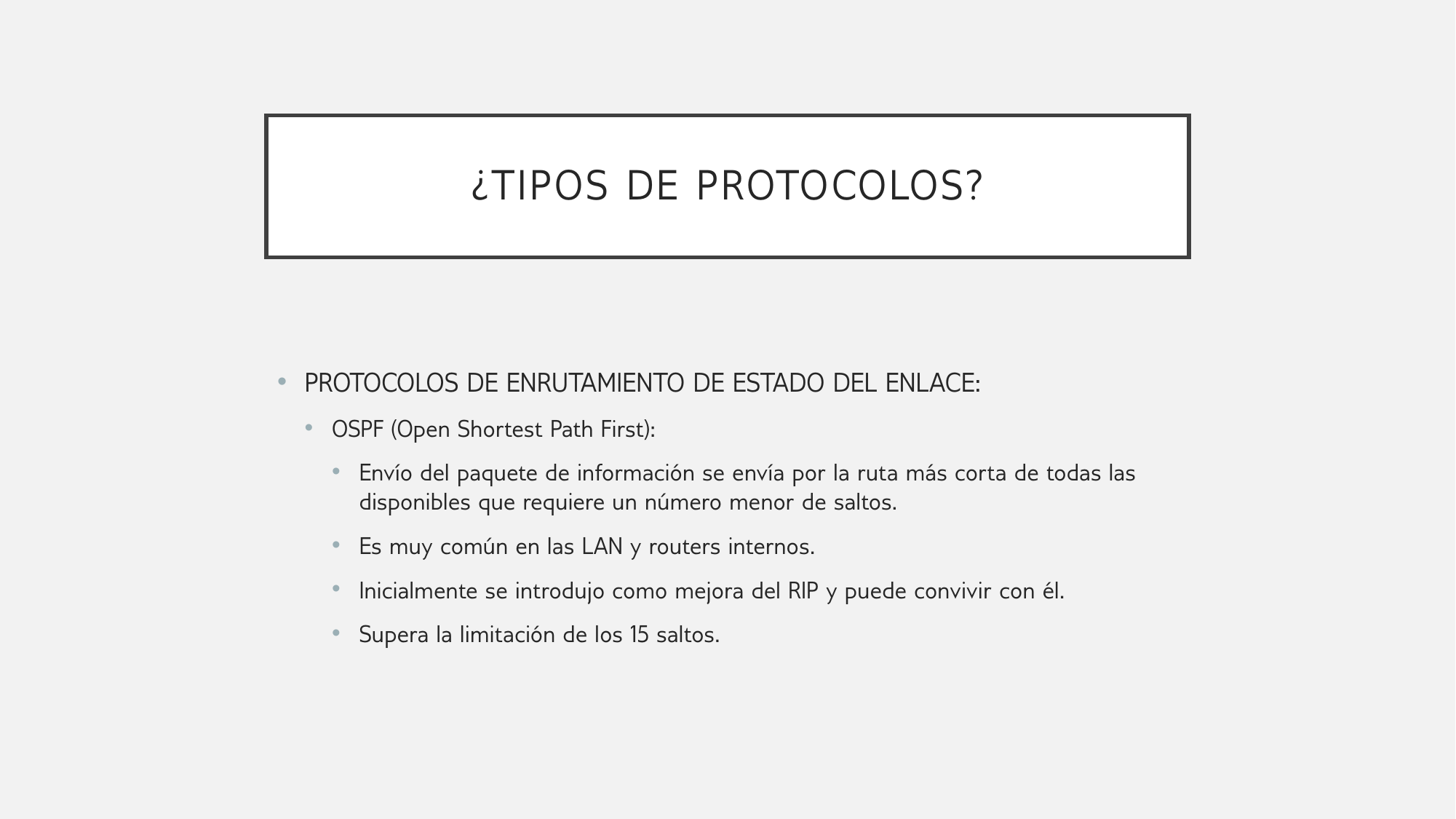

# ¿TIPOS DE PROTOCOLOS?

PROTOCOLOS DE ENRUTAMIENTO DE ESTADO DEL ENLACE:
OSPF (Open Shortest Path First):
Envío del paquete de información se envía por la ruta más corta de todas las disponibles que requiere un número menor de saltos.
Es muy común en las LAN y routers internos.
Inicialmente se introdujo como mejora del RIP y puede convivir con él.
Supera la limitación de los 15 saltos.